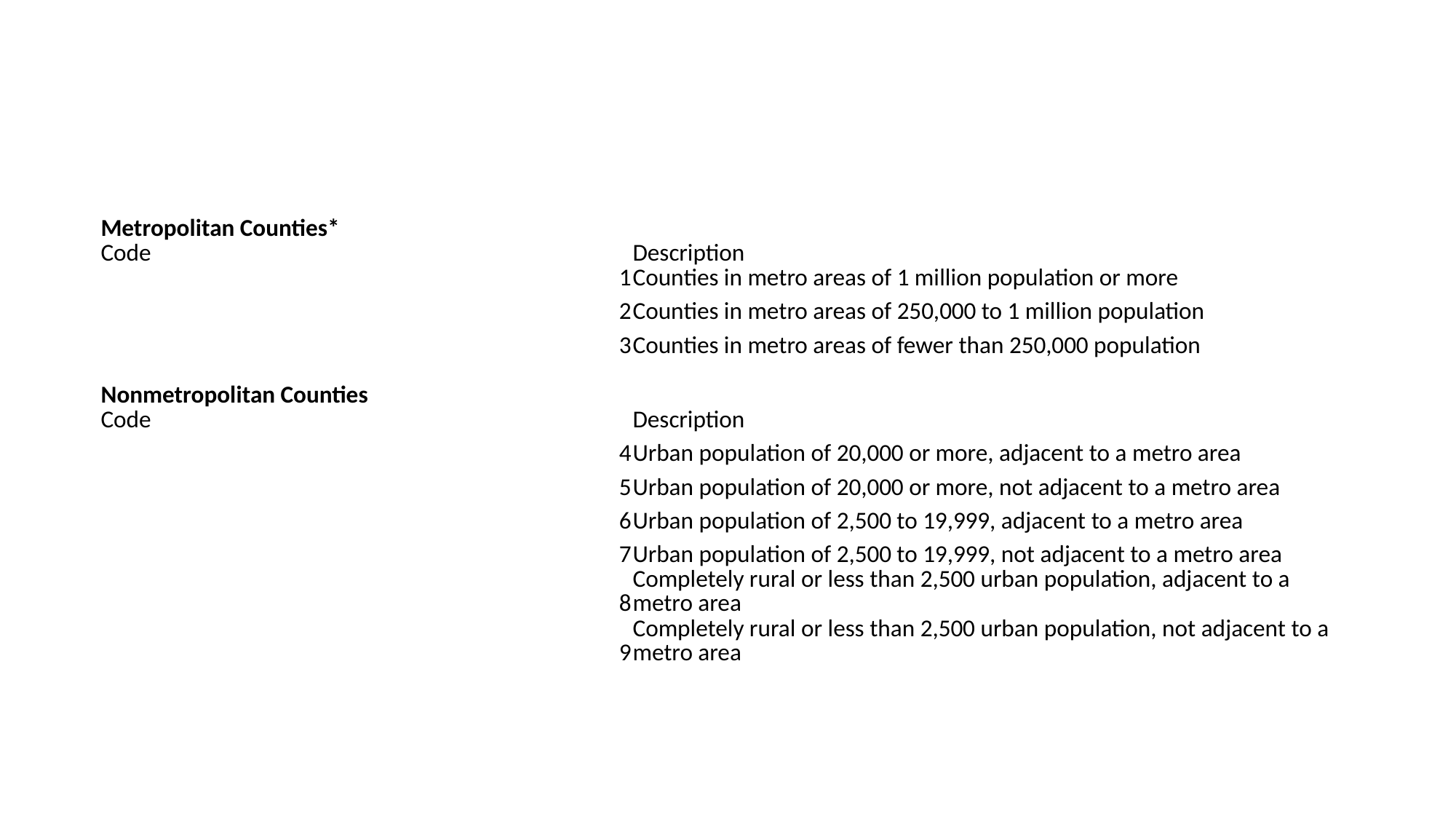

#
| Metropolitan Counties\* |  |
| --- | --- |
| Code | Description |
| 1 | Counties in metro areas of 1 million population or more |
| 2 | Counties in metro areas of 250,000 to 1 million population |
| 3 | Counties in metro areas of fewer than 250,000 population |
|  |  |
| Nonmetropolitan Counties |  |
| Code | Description |
| 4 | Urban population of 20,000 or more, adjacent to a metro area |
| 5 | Urban population of 20,000 or more, not adjacent to a metro area |
| 6 | Urban population of 2,500 to 19,999, adjacent to a metro area |
| 7 | Urban population of 2,500 to 19,999, not adjacent to a metro area |
| 8 | Completely rural or less than 2,500 urban population, adjacent to a metro area |
| 9 | Completely rural or less than 2,500 urban population, not adjacent to a metro area |